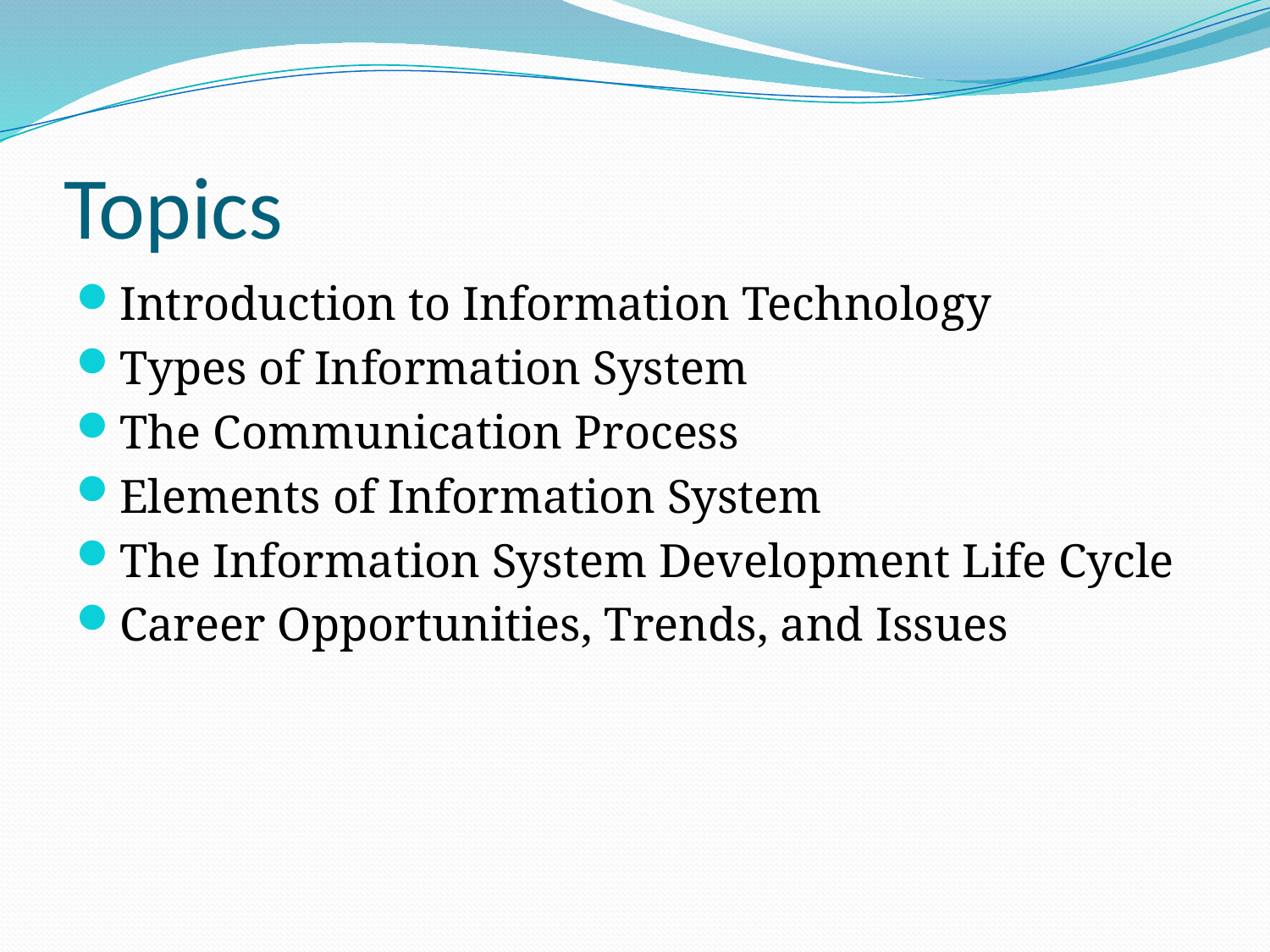

# Topics
Introduction to Information Technology
Types of Information System
The Communication Process
Elements of Information System
The Information System Development Life Cycle
Career Opportunities, Trends, and Issues